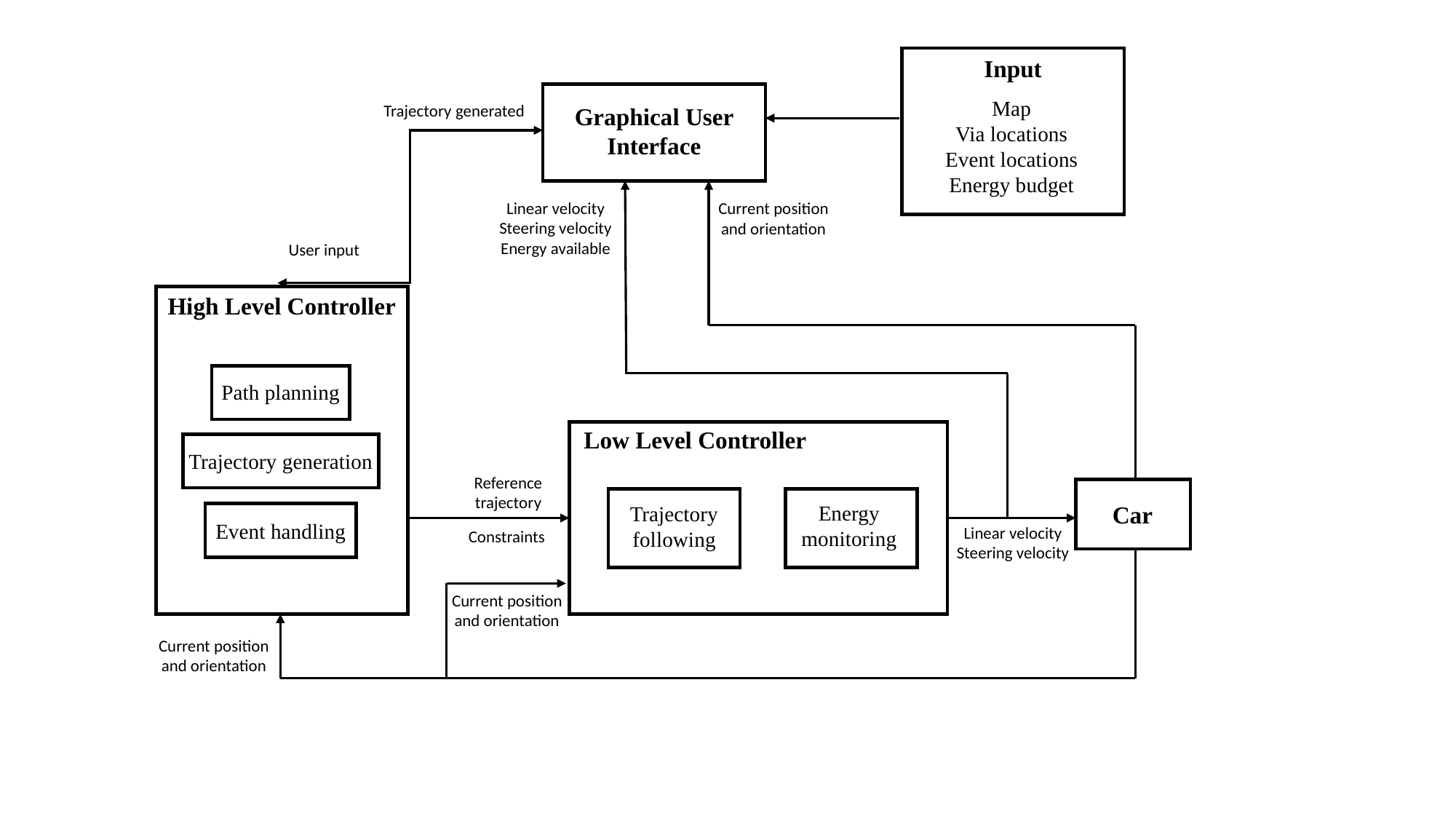

Input

Map
Via locations
Event locations
Energy budget
Trajectory generated
Graphical User Interface
Linear velocity
Steering velocity
Energy available
Current position and orientation
User input
High Level Controller

Path planning
Low Level Controller

Trajectory generation
Reference trajectory

Car
Energy monitoring
Trajectory following

Event handling
Linear velocity
Steering velocity
Constraints
Current position and orientation
Current position and orientation